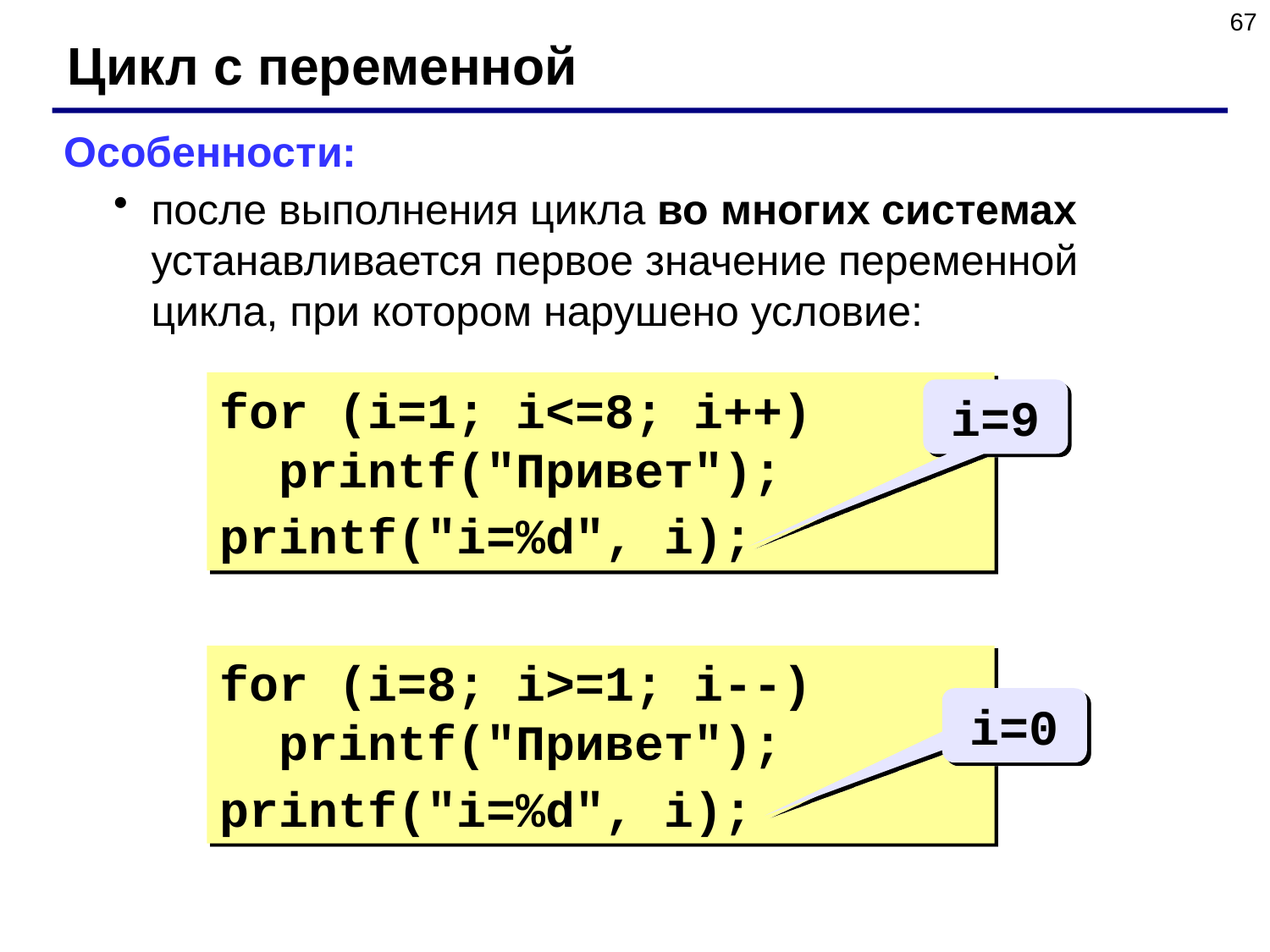

67
Цикл с переменной

Особенности:
после выполнения цикла во многих системах устанавливается первое значение переменной цикла, при котором нарушено условие:

for (i=1; i<=8; i++)
  printf("Привет");
printf("i=%d", i);
i=9
for (i=8; i>=1; i--)
  printf("Привет");
printf("i=%d", i);
i=0